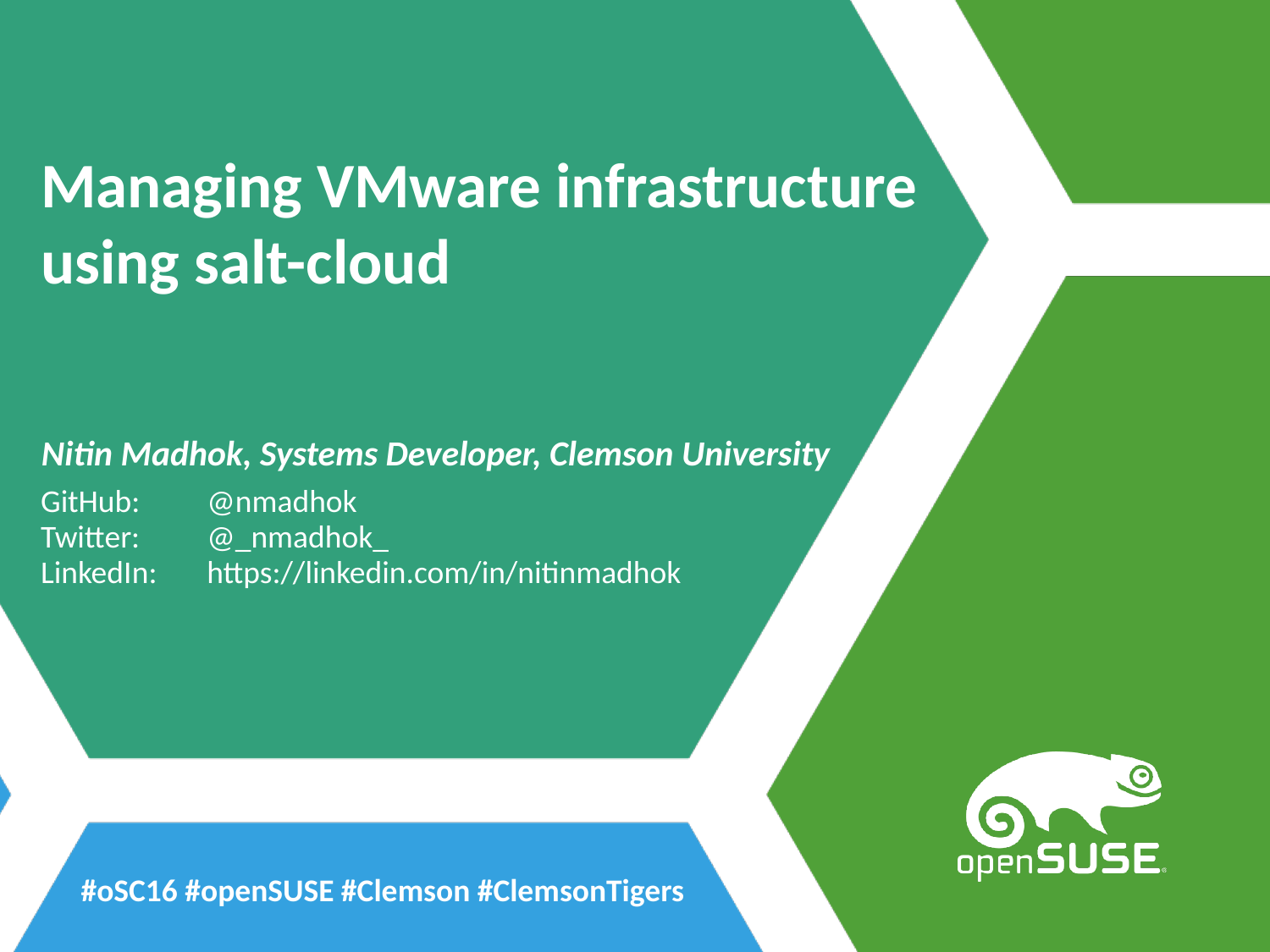

Managing VMware infrastructure
using salt-cloud
Nitin Madhok, Systems Developer, Clemson University
GitHub:	@nmadhok
Twitter:	@_nmadhok_
LinkedIn:	https://linkedin.com/in/nitinmadhok
#oSC16 #openSUSE #Clemson #ClemsonTigers